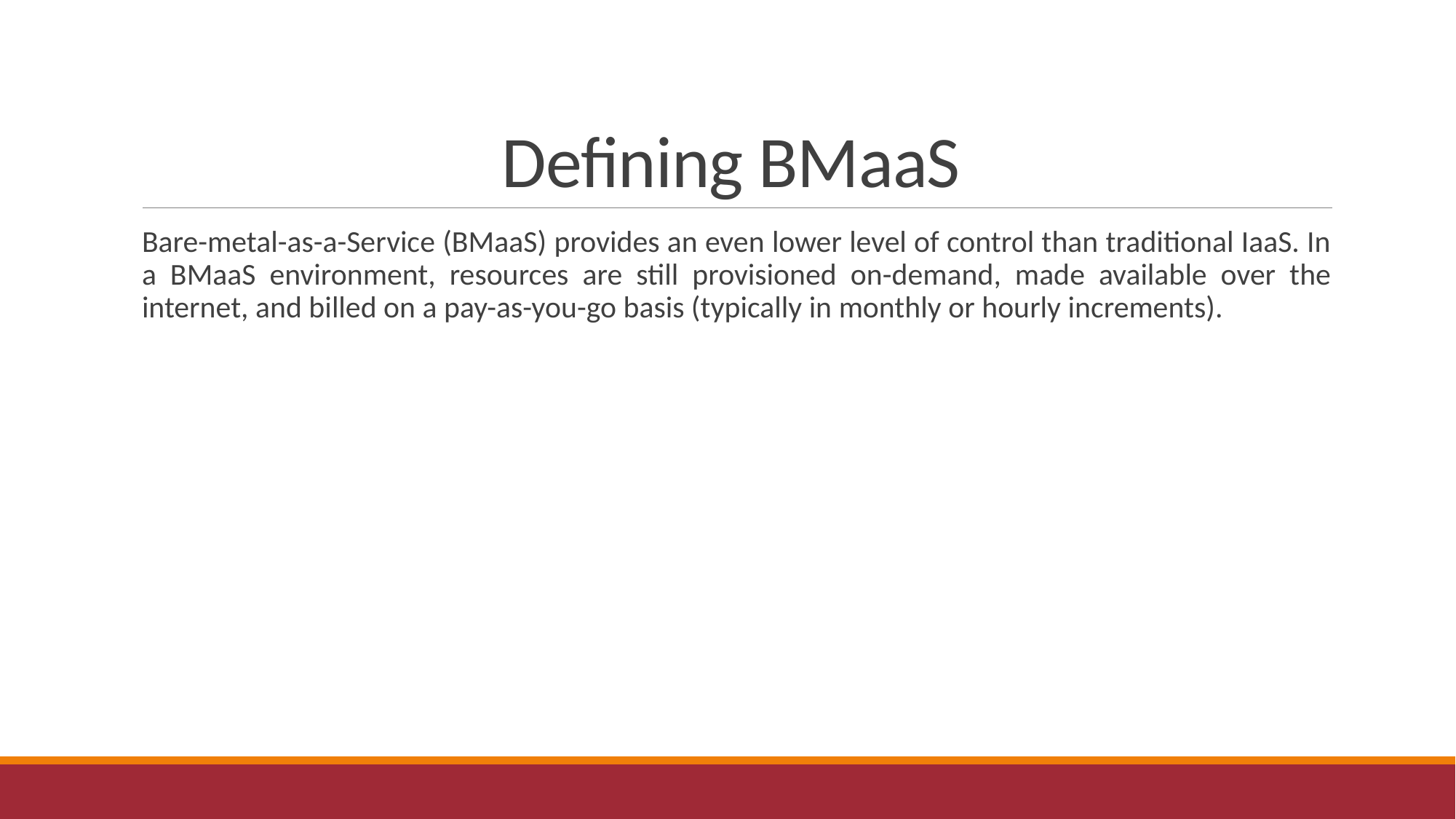

# Defining BMaaS
Bare-metal-as-a-Service (BMaaS) provides an even lower level of control than traditional IaaS. In a BMaaS environment, resources are still provisioned on-demand, made available over the internet, and billed on a pay-as-you-go basis (typically in monthly or hourly increments).